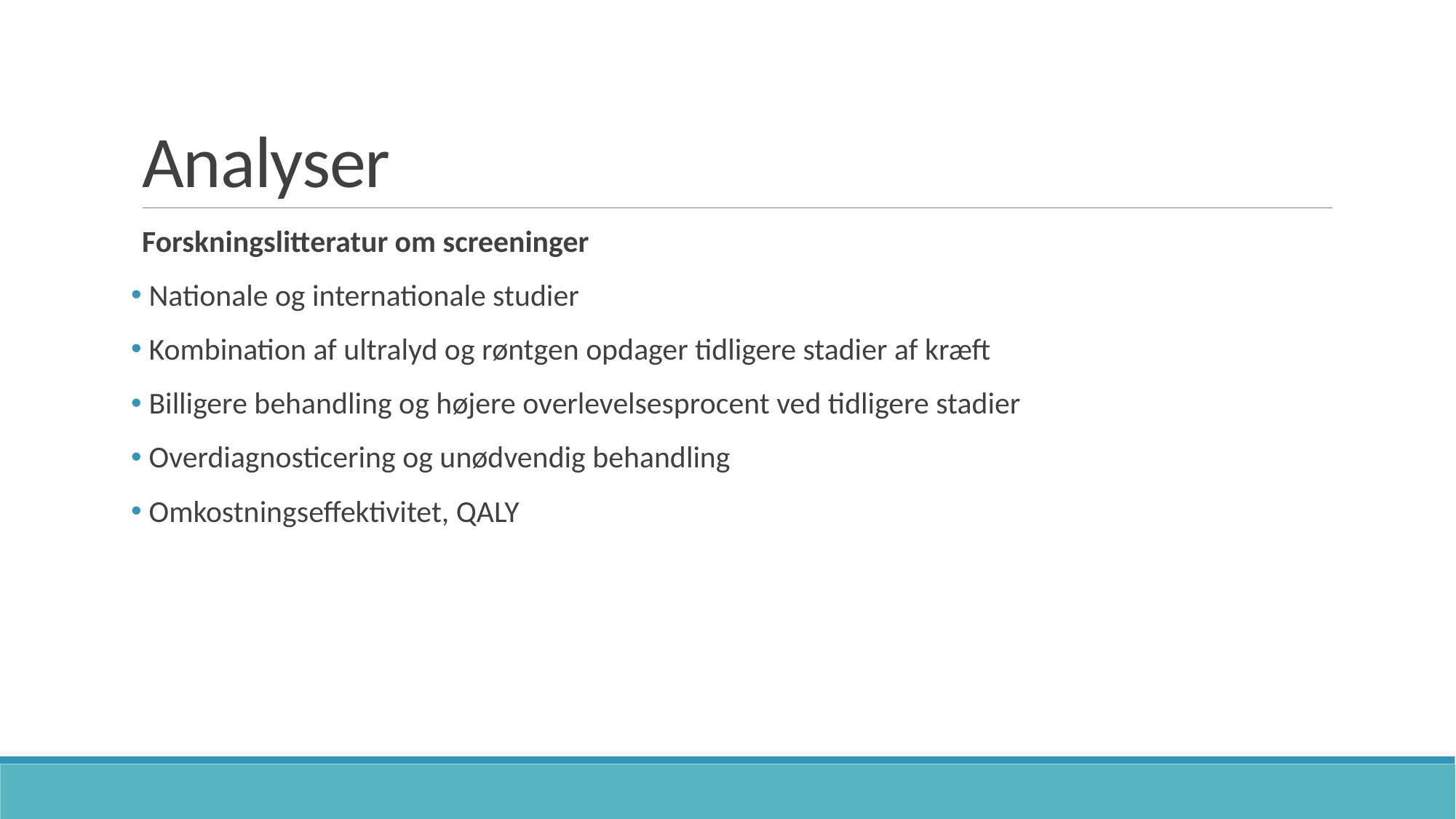

# Analyser
Forskningslitteratur om screeninger
 Nationale og internationale studier
 Kombination af ultralyd og røntgen opdager tidligere stadier af kræft
 Billigere behandling og højere overlevelsesprocent ved tidligere stadier
 Overdiagnosticering og unødvendig behandling
 Omkostningseffektivitet, QALY